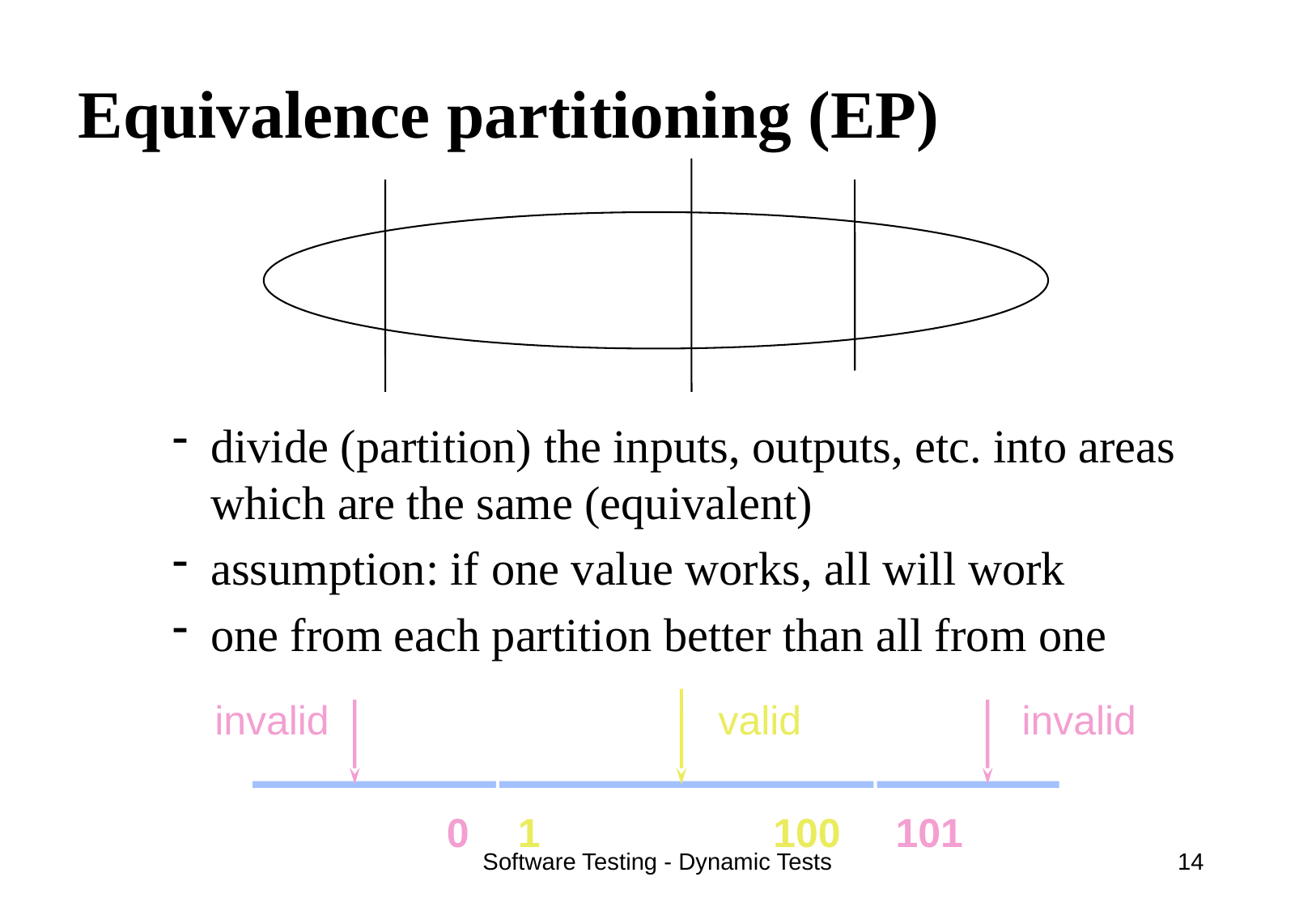

# Equivalence partitioning (EP)

divide (partition) the inputs, outputs, etc. into areas which are the same (equivalent)
assumption: if one value works, all will work
one from each partition better than all from one
invalid
invalid

valid

0
1
100
101
Software Testing - Dynamic Tests
14